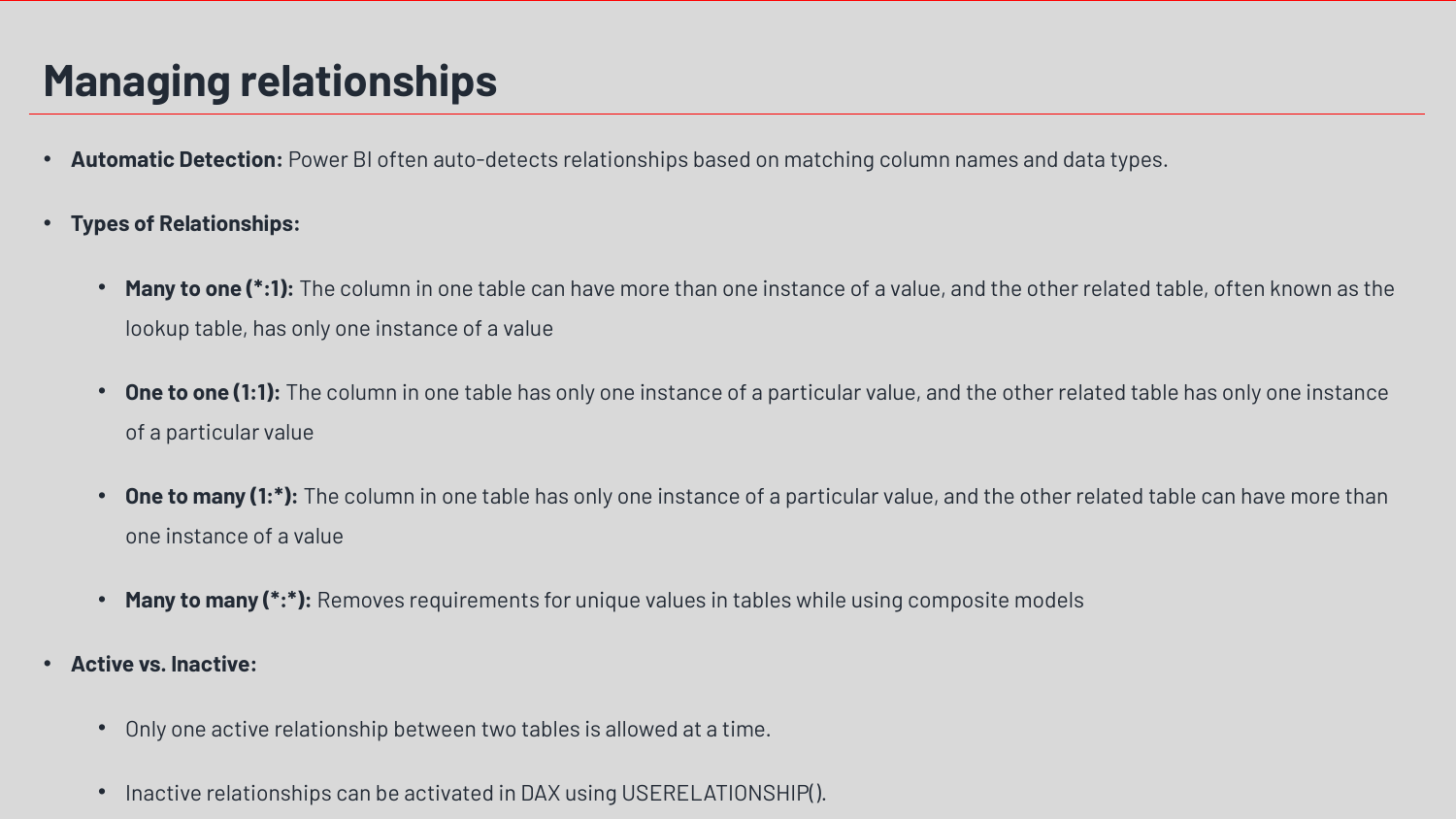

Managing relationships
Automatic Detection: Power BI often auto-detects relationships based on matching column names and data types.
Types of Relationships:
Many to one (*:1): The column in one table can have more than one instance of a value, and the other related table, often known as the lookup table, has only one instance of a value
One to one (1:1): The column in one table has only one instance of a particular value, and the other related table has only one instance of a particular value
One to many (1:*): The column in one table has only one instance of a particular value, and the other related table can have more than one instance of a value
Many to many (*:*): Removes requirements for unique values in tables while using composite models
Active vs. Inactive:
Only one active relationship between two tables is allowed at a time.
Inactive relationships can be activated in DAX using USERELATIONSHIP().